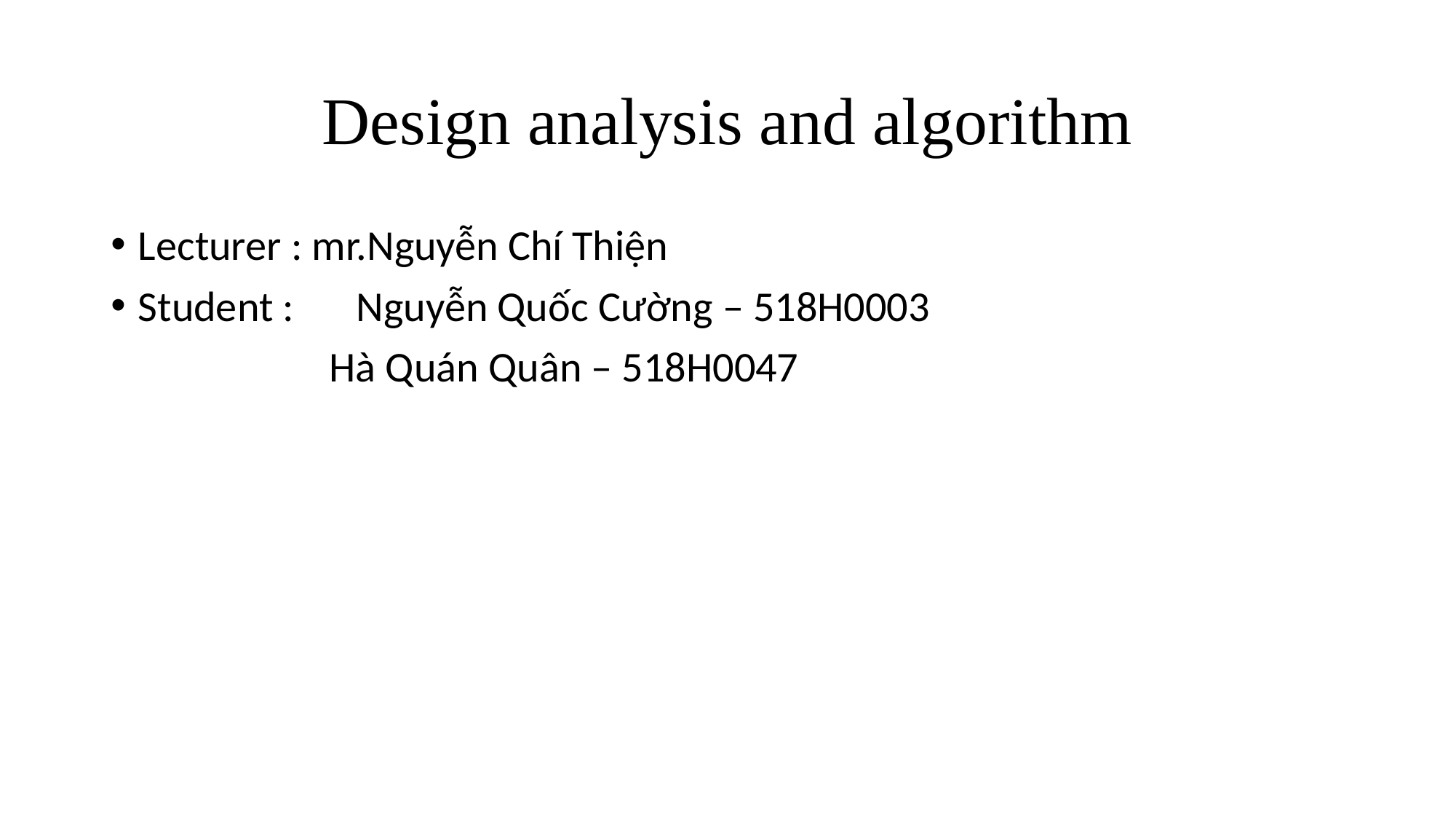

# Design analysis and algorithm
Lecturer : mr.Nguyễn Chí Thiện
Student : 	Nguyễn Quốc Cường – 518H0003
		Hà Quán Quân – 518H0047